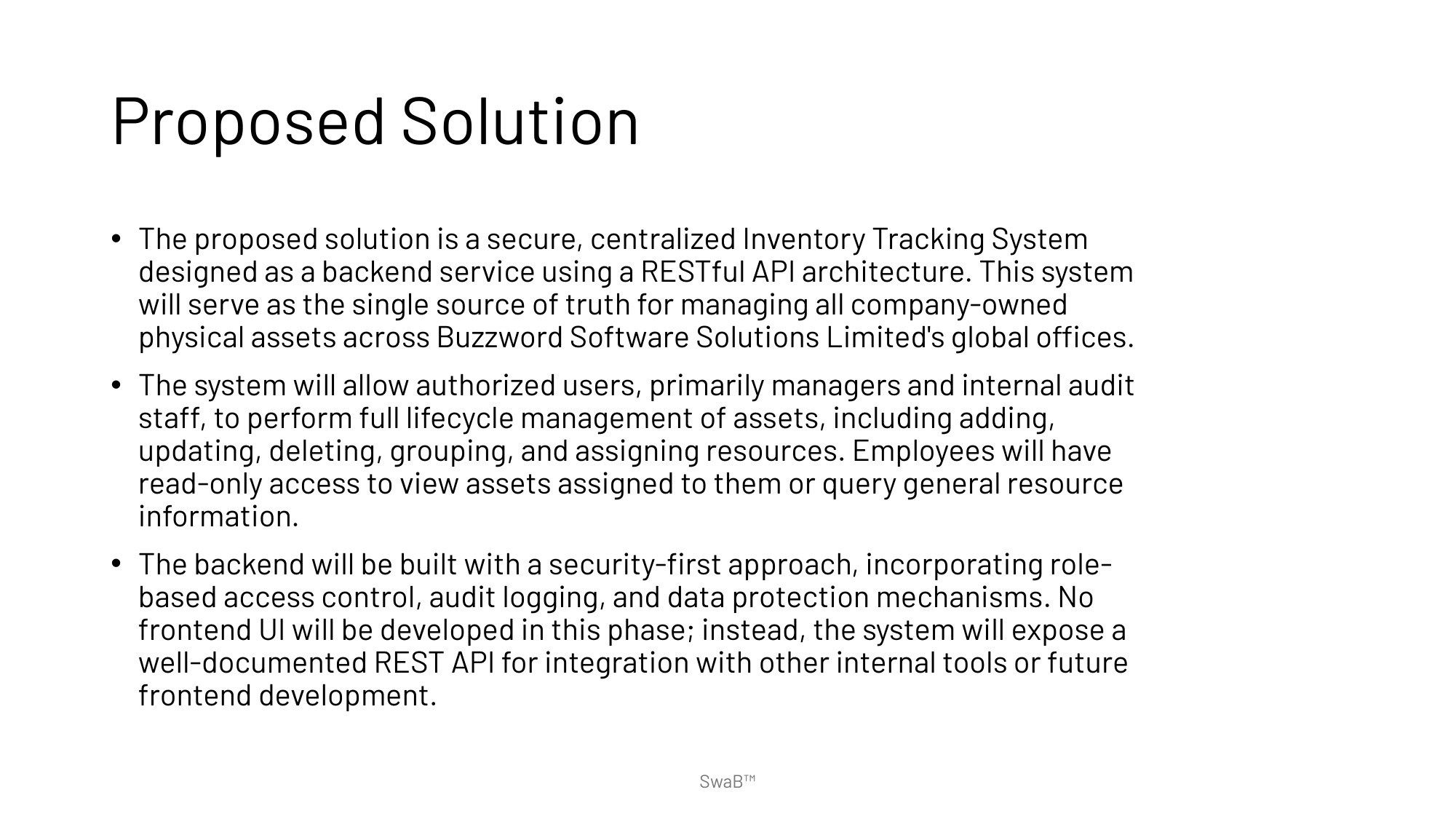

# Proposed Solution
The proposed solution is a secure, centralized Inventory Tracking System designed as a backend service using a RESTful API architecture. This system will serve as the single source of truth for managing all company-owned physical assets across Buzzword Software Solutions Limited's global offices.
The system will allow authorized users, primarily managers and internal audit staff, to perform full lifecycle management of assets, including adding, updating, deleting, grouping, and assigning resources. Employees will have read-only access to view assets assigned to them or query general resource information.
The backend will be built with a security-first approach, incorporating role-based access control, audit logging, and data protection mechanisms. No frontend UI will be developed in this phase; instead, the system will expose a well-documented REST API for integration with other internal tools or future frontend development.
SwaB™